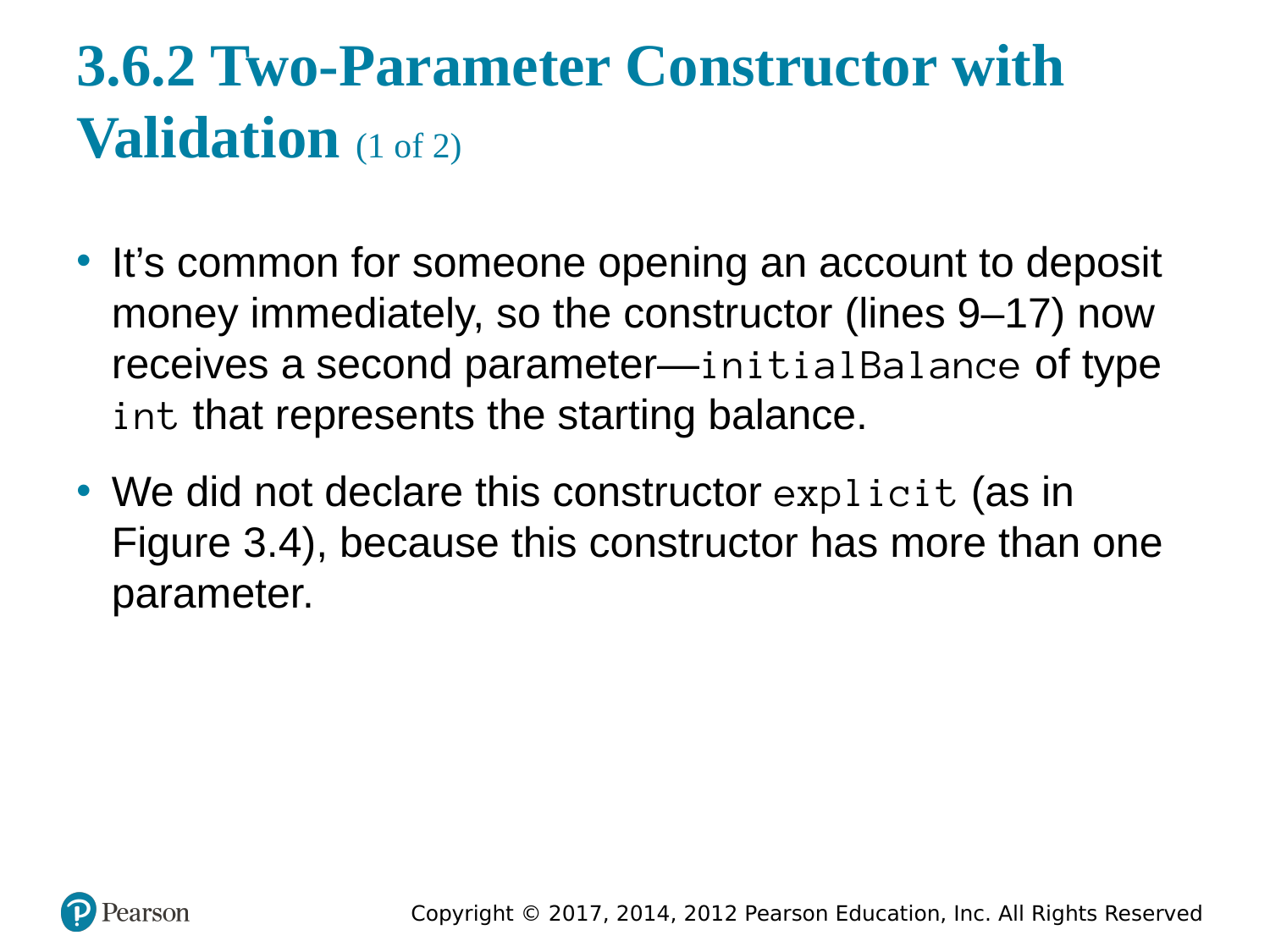

# 3.6.2 Two-Parameter Constructor with Validation (1 of 2)
It’s common for someone opening an account to deposit money immediately, so the constructor (lines 9–17) now receives a second parameter—initialBalance of type int that represents the starting balance.
We did not declare this constructor explicit (as in Figure 3.4), because this constructor has more than one parameter.